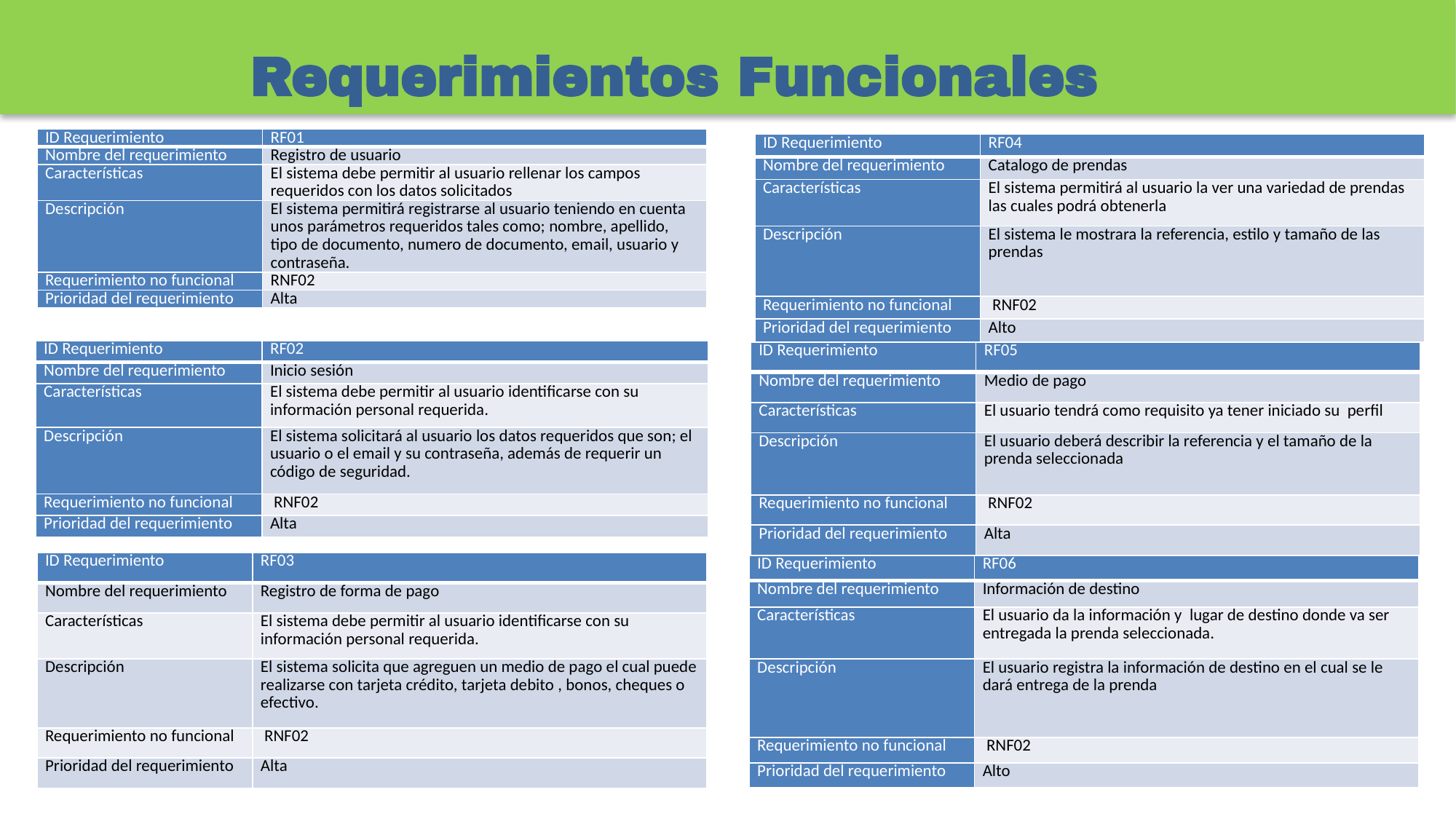

Requerimientos Funcionales
| ID Requerimiento | RF01 |
| --- | --- |
| Nombre del requerimiento | Registro de usuario |
| Características | El sistema debe permitir al usuario rellenar los campos requeridos con los datos solicitados |
| Descripción | El sistema permitirá registrarse al usuario teniendo en cuenta unos parámetros requeridos tales como; nombre, apellido, tipo de documento, numero de documento, email, usuario y contraseña. |
| Requerimiento no funcional | RNF02 |
| Prioridad del requerimiento | Alta |
| ID Requerimiento | RF04 |
| --- | --- |
| Nombre del requerimiento | Catalogo de prendas |
| Características | El sistema permitirá al usuario la ver una variedad de prendas las cuales podrá obtenerla |
| Descripción | El sistema le mostrara la referencia, estilo y tamaño de las prendas |
| Requerimiento no funcional | RNF02 |
| Prioridad del requerimiento | Alto |
| ID Requerimiento | RF02 |
| --- | --- |
| Nombre del requerimiento | Inicio sesión |
| Características | El sistema debe permitir al usuario identificarse con su información personal requerida. |
| Descripción | El sistema solicitará al usuario los datos requeridos que son; el usuario o el email y su contraseña, además de requerir un código de seguridad. |
| Requerimiento no funcional | RNF02 |
| Prioridad del requerimiento | Alta |
| ID Requerimiento | RF05 |
| --- | --- |
| Nombre del requerimiento | Medio de pago |
| Características | El usuario tendrá como requisito ya tener iniciado su perfil |
| Descripción | El usuario deberá describir la referencia y el tamaño de la prenda seleccionada |
| Requerimiento no funcional | RNF02 |
| Prioridad del requerimiento | Alta |

| ID Requerimiento | RF03 |
| --- | --- |
| Nombre del requerimiento | Registro de forma de pago |
| Características | El sistema debe permitir al usuario identificarse con su información personal requerida. |
| Descripción | El sistema solicita que agreguen un medio de pago el cual puede realizarse con tarjeta crédito, tarjeta debito , bonos, cheques o efectivo. |
| Requerimiento no funcional | RNF02 |
| Prioridad del requerimiento | Alta |
| ID Requerimiento | RF06 |
| --- | --- |
| Nombre del requerimiento | Información de destino |
| Características | El usuario da la información y lugar de destino donde va ser entregada la prenda seleccionada. |
| Descripción | El usuario registra la información de destino en el cual se le dará entrega de la prenda |
| Requerimiento no funcional | RNF02 |
| Prioridad del requerimiento | Alto |